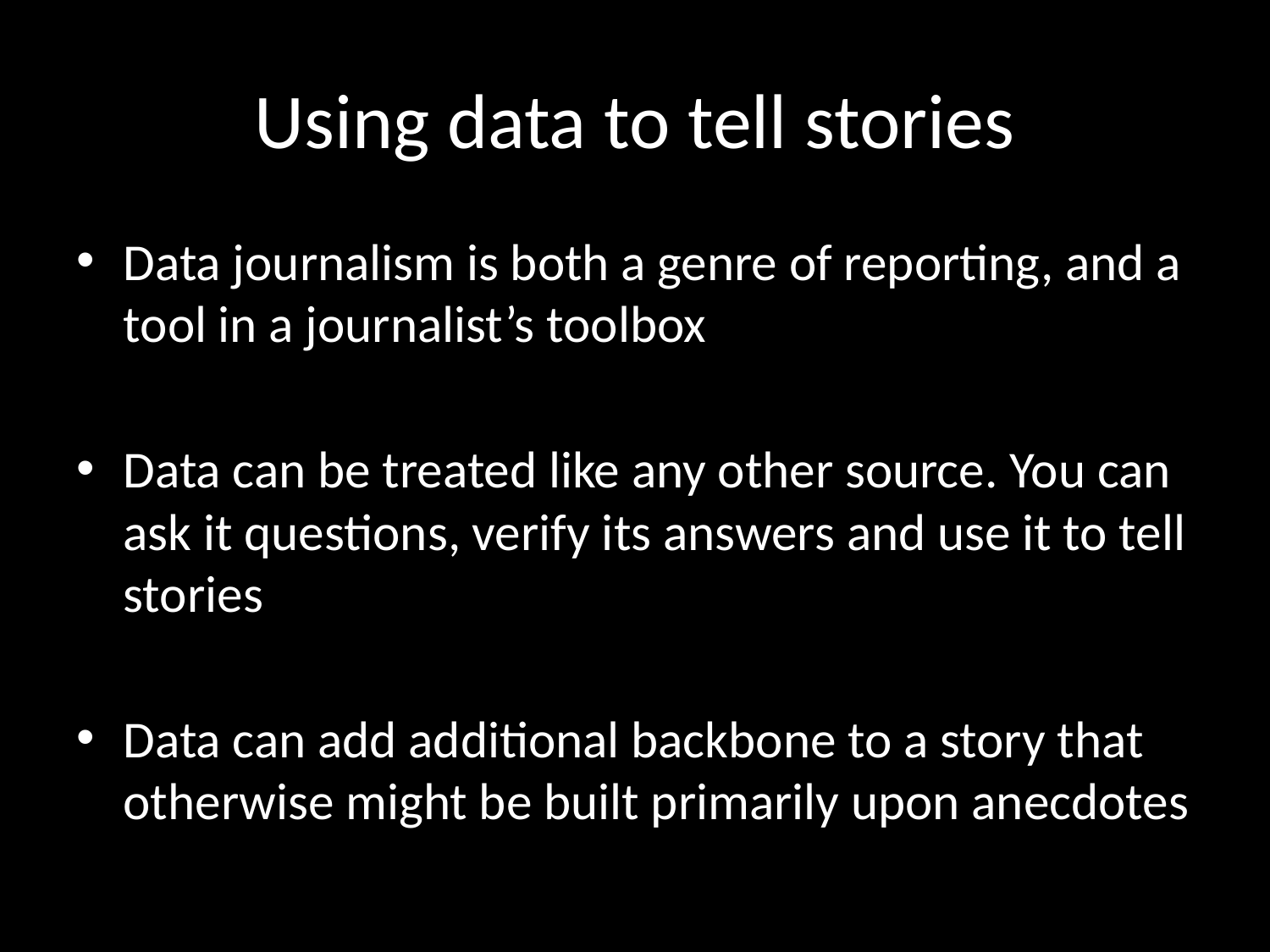

# Using data to tell stories
Data journalism is both a genre of reporting, and a tool in a journalist’s toolbox

Data can be treated like any other source. You can ask it questions, verify its answers and use it to tell stories

Data can add additional backbone to a story that otherwise might be built primarily upon anecdotes